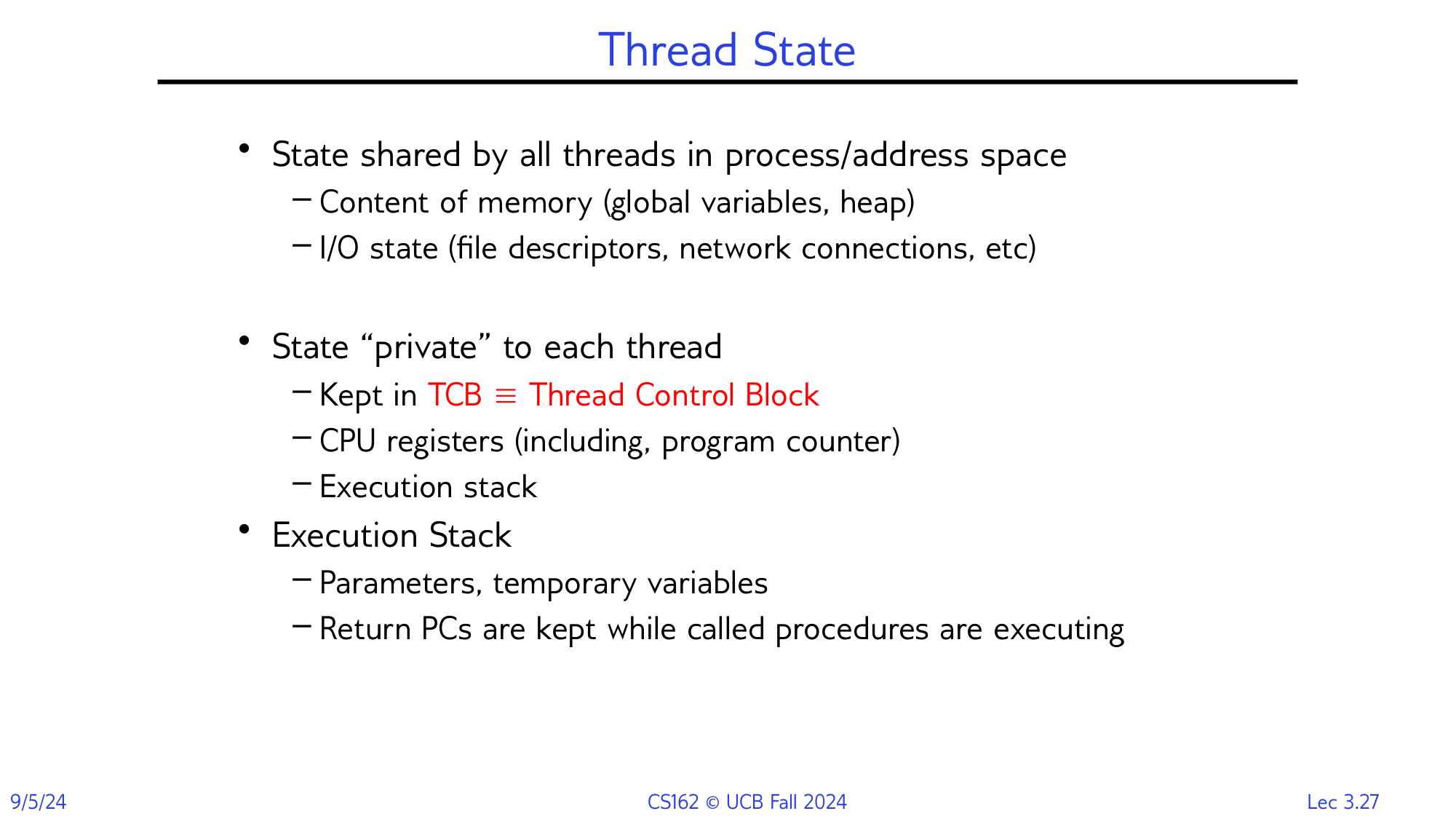

# Thread State
State shared by all threads in process/address space
Content of memory (global variables, heap)
I/O state (file descriptors, network connections, etc)

State “private” to each thread
Kept in TCB ≡ Thread Control Block
CPU registers (including, program counter)
Execution stack
Execution Stack
Parameters, temporary variables
Return PCs are kept while called procedures are executing